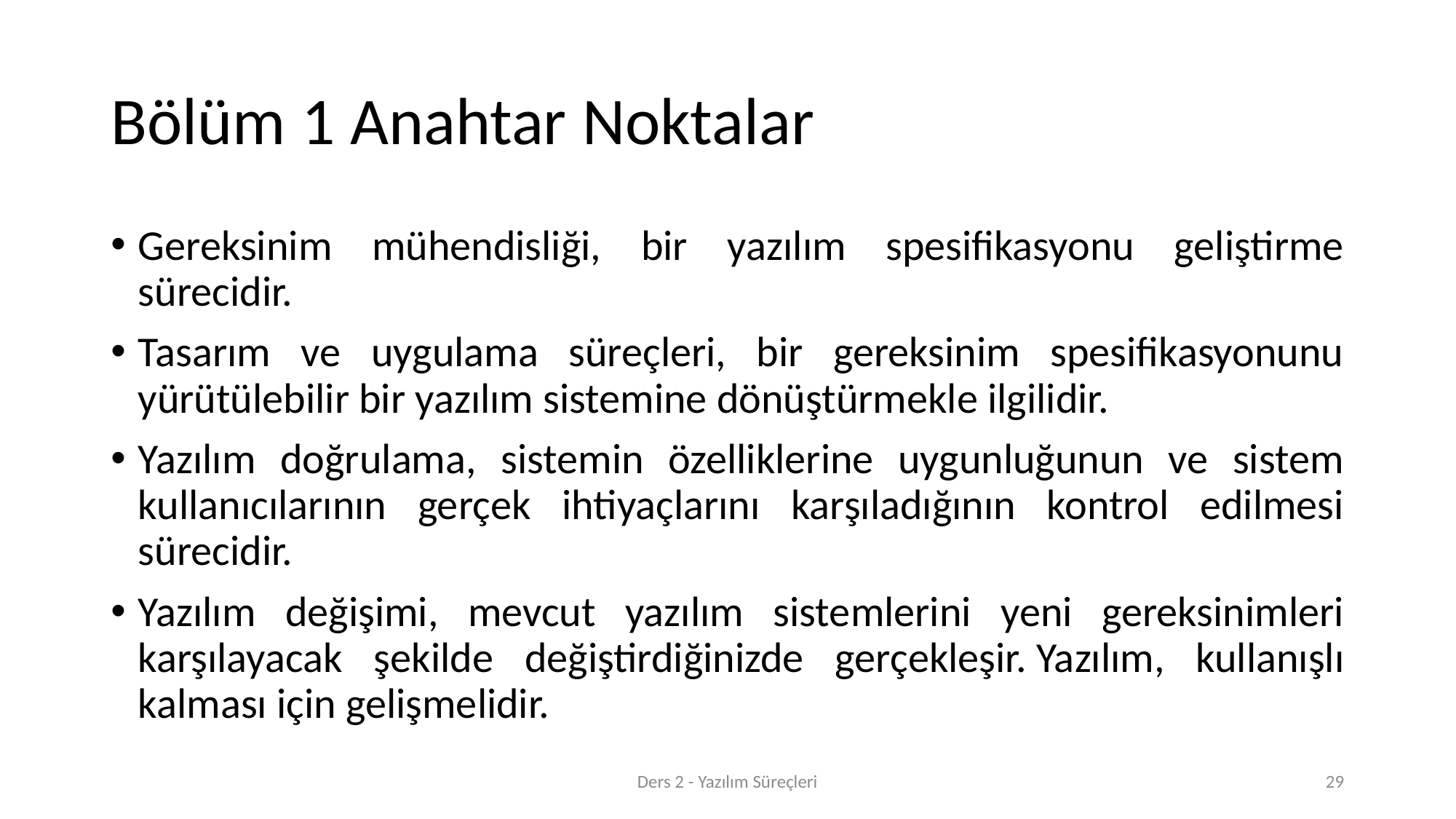

# Bölüm 1 Anahtar Noktalar
Gereksinim mühendisliği, bir yazılım spesifikasyonu geliştirme sürecidir.
Tasarım ve uygulama süreçleri, bir gereksinim spesifikasyonunu yürütülebilir bir yazılım sistemine dönüştürmekle ilgilidir.
Yazılım doğrulama, sistemin özelliklerine uygunluğunun ve sistem kullanıcılarının gerçek ihtiyaçlarını karşıladığının kontrol edilmesi sürecidir.
Yazılım değişimi, mevcut yazılım sistemlerini yeni gereksinimleri karşılayacak şekilde değiştirdiğinizde gerçekleşir. Yazılım, kullanışlı kalması için gelişmelidir.
Ders 2 - Yazılım Süreçleri
29